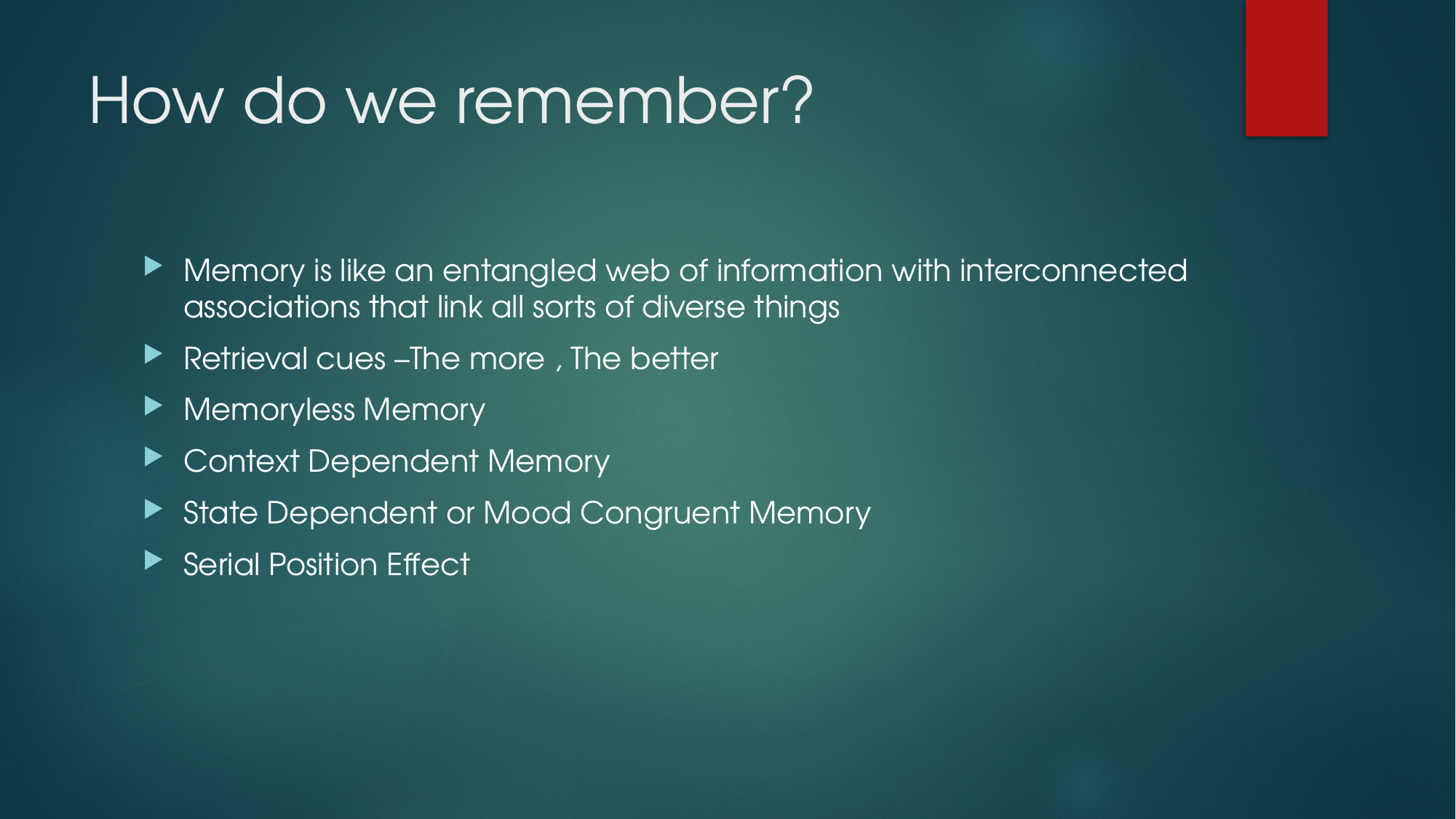

# How do we remember?
Memory is like an entangled web of information with interconnected associations that link all sorts of diverse things
Retrieval cues –The more , The better
Memoryless Memory
Context Dependent Memory
State Dependent or Mood Congruent Memory
Serial Position Effect